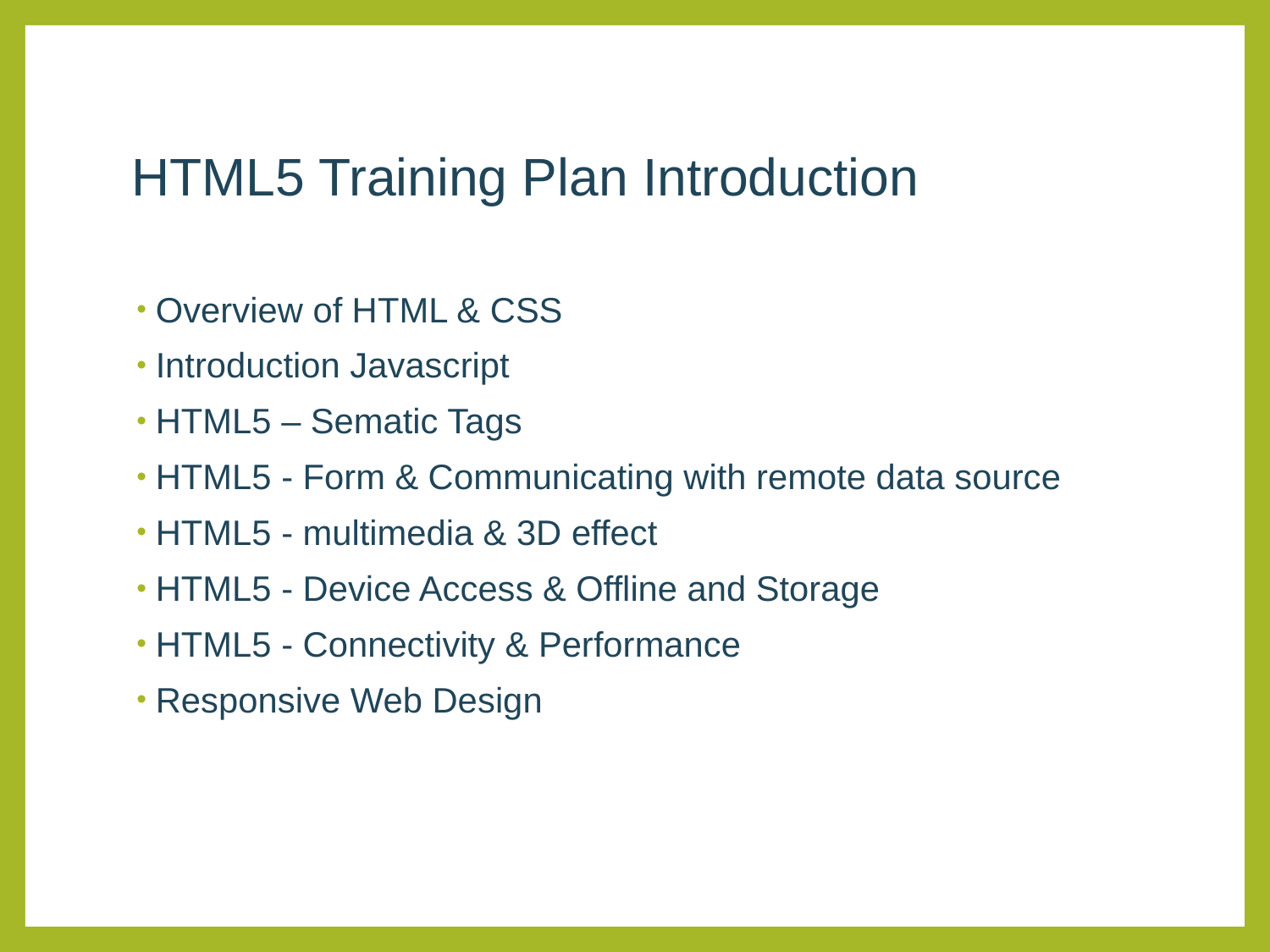

# HTML5 Training Plan Introduction
Overview of HTML & CSS
Introduction Javascript
HTML5 – Sematic Tags
HTML5 - Form & Communicating with remote data source
HTML5 - multimedia & 3D effect
HTML5 - Device Access & Offline and Storage
HTML5 - Connectivity & Performance
Responsive Web Design